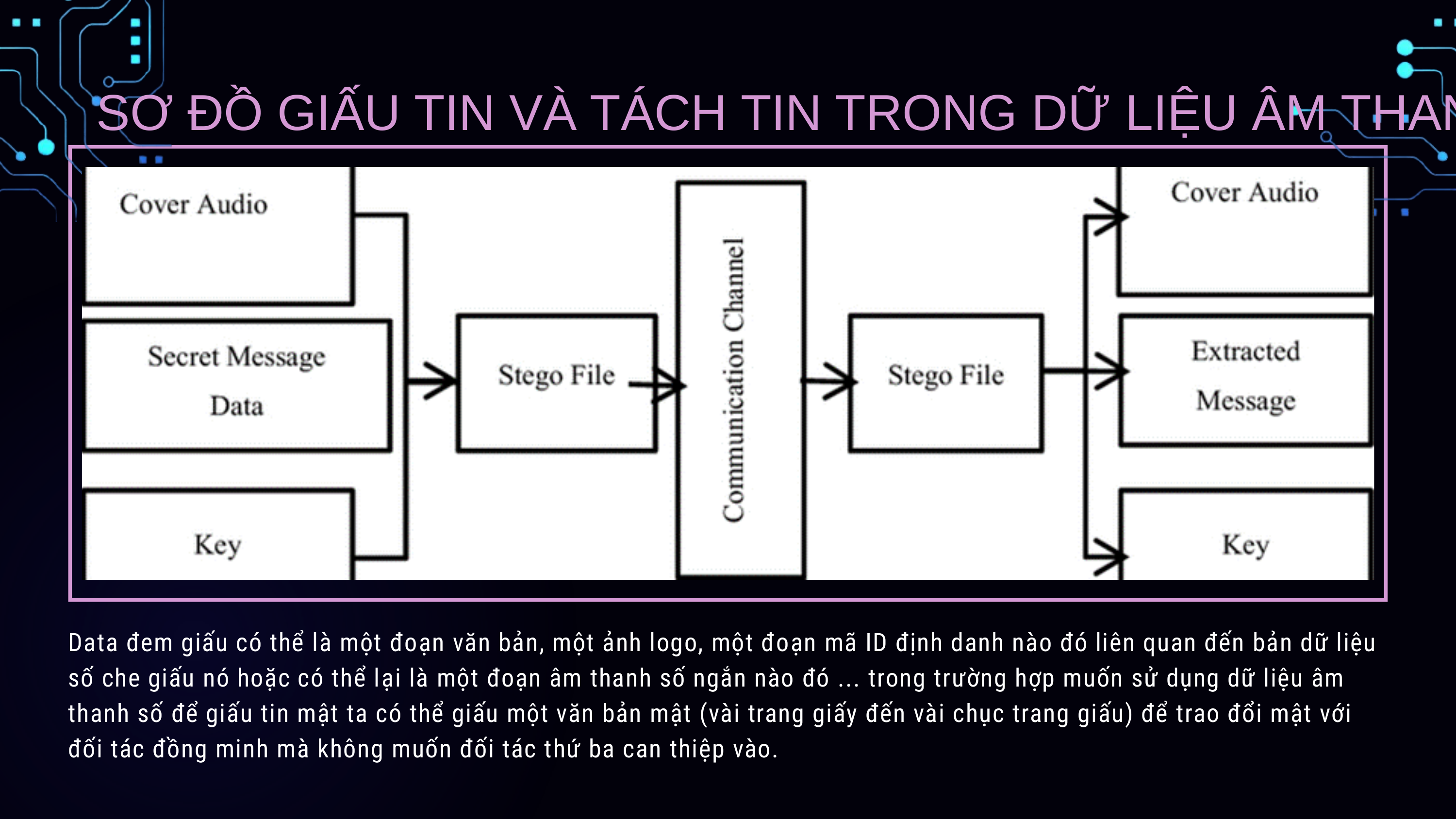

SƠ ĐỒ GIẤU TIN VÀ TÁCH TIN TRONG DỮ LIỆU ÂM THANH

Data đem giấu có thể là một đoạn văn bản, một ảnh logo, một đoạn mã ID định danh nào đó liên quan đến bản dữ liệu số che giấu nó hoặc có thể lại là một đoạn âm thanh số ngắn nào đó ... trong trường hợp muốn sử dụng dữ liệu âm thanh số để giấu tin mật ta có thể giấu một văn bản mật (vài trang giấy đến vài chục trang giấu) để trao đổi mật với đối tác đồng minh mà không muốn đối tác thứ ba can thiệp vào.